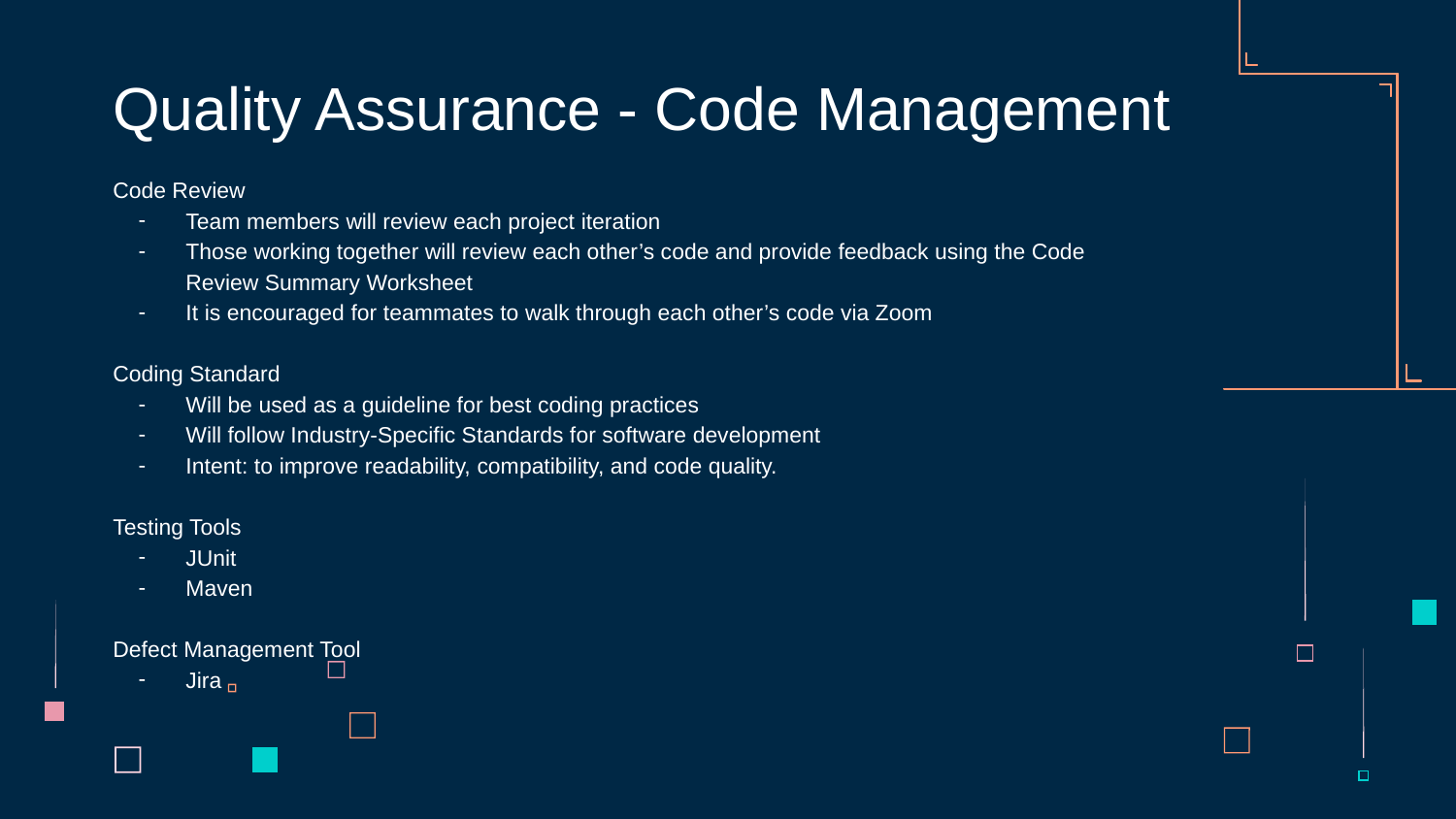

# Quality Assurance - Code Management
Code Review
Team members will review each project iteration
Those working together will review each other’s code and provide feedback using the Code Review Summary Worksheet
It is encouraged for teammates to walk through each other’s code via Zoom

Coding Standard
Will be used as a guideline for best coding practices
Will follow Industry-Specific Standards for software development
Intent: to improve readability, compatibility, and code quality.

Testing Tools
JUnit
Maven

Defect Management Tool
Jira